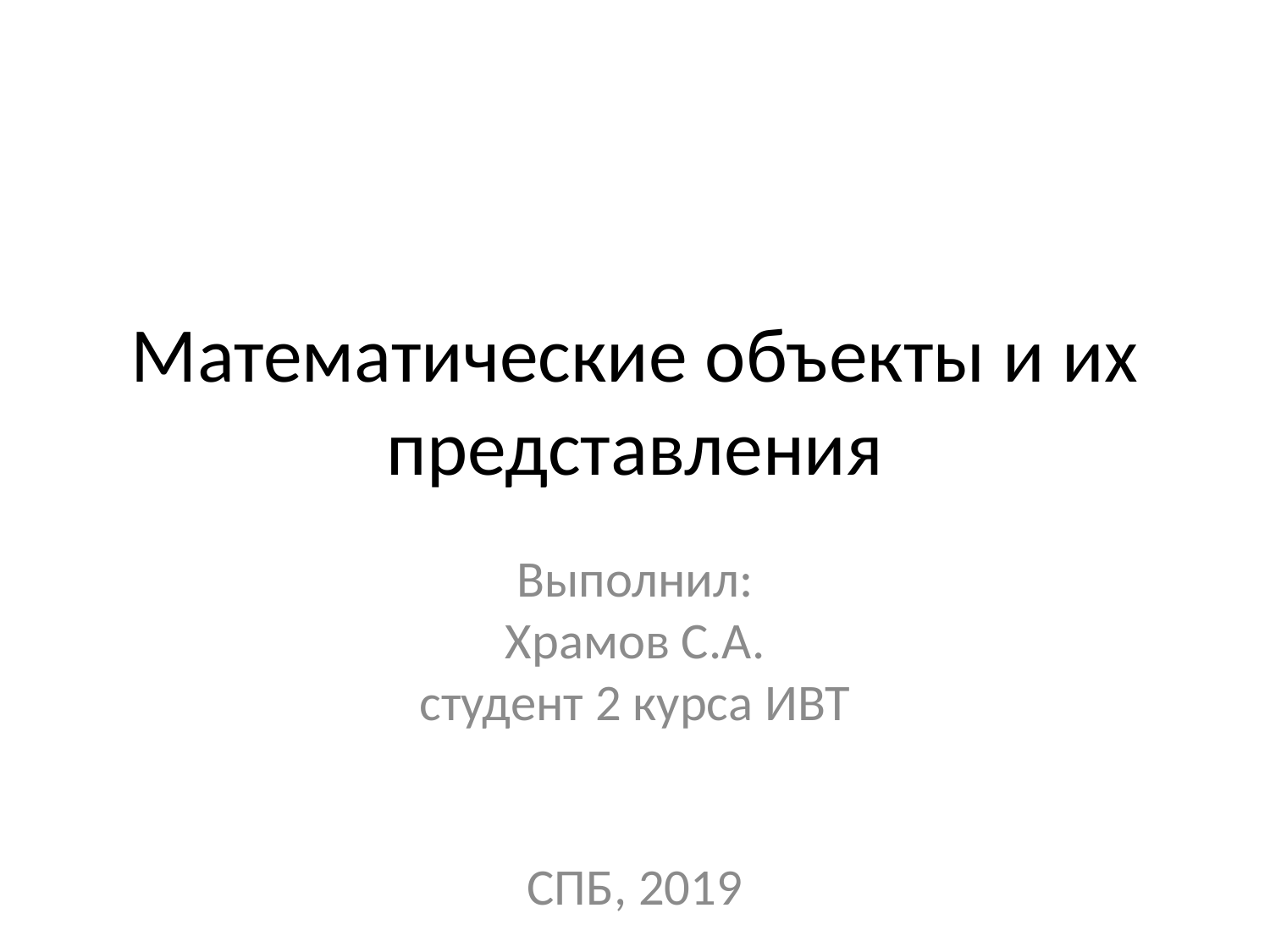

# Математические объекты и их представления
Выполнил:
Храмов С.А.
студент 2 курса ИВТ
СПБ, 2019